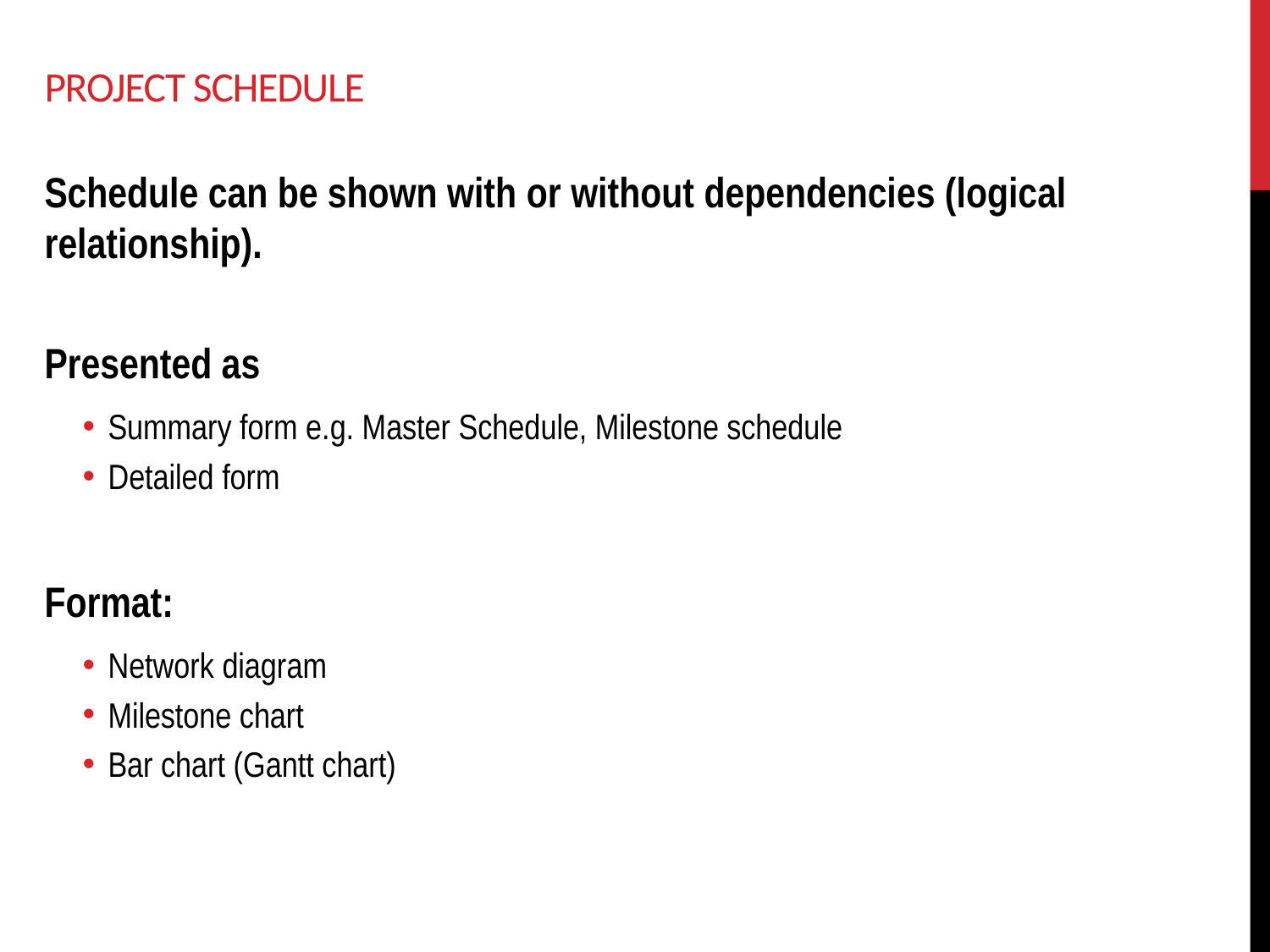

# Project Schedule
Schedule can be shown with or without dependencies (logical relationship).
Presented as
Summary form e.g. Master Schedule, Milestone schedule
Detailed form

Format:
Network diagram
Milestone chart
Bar chart (Gantt chart)